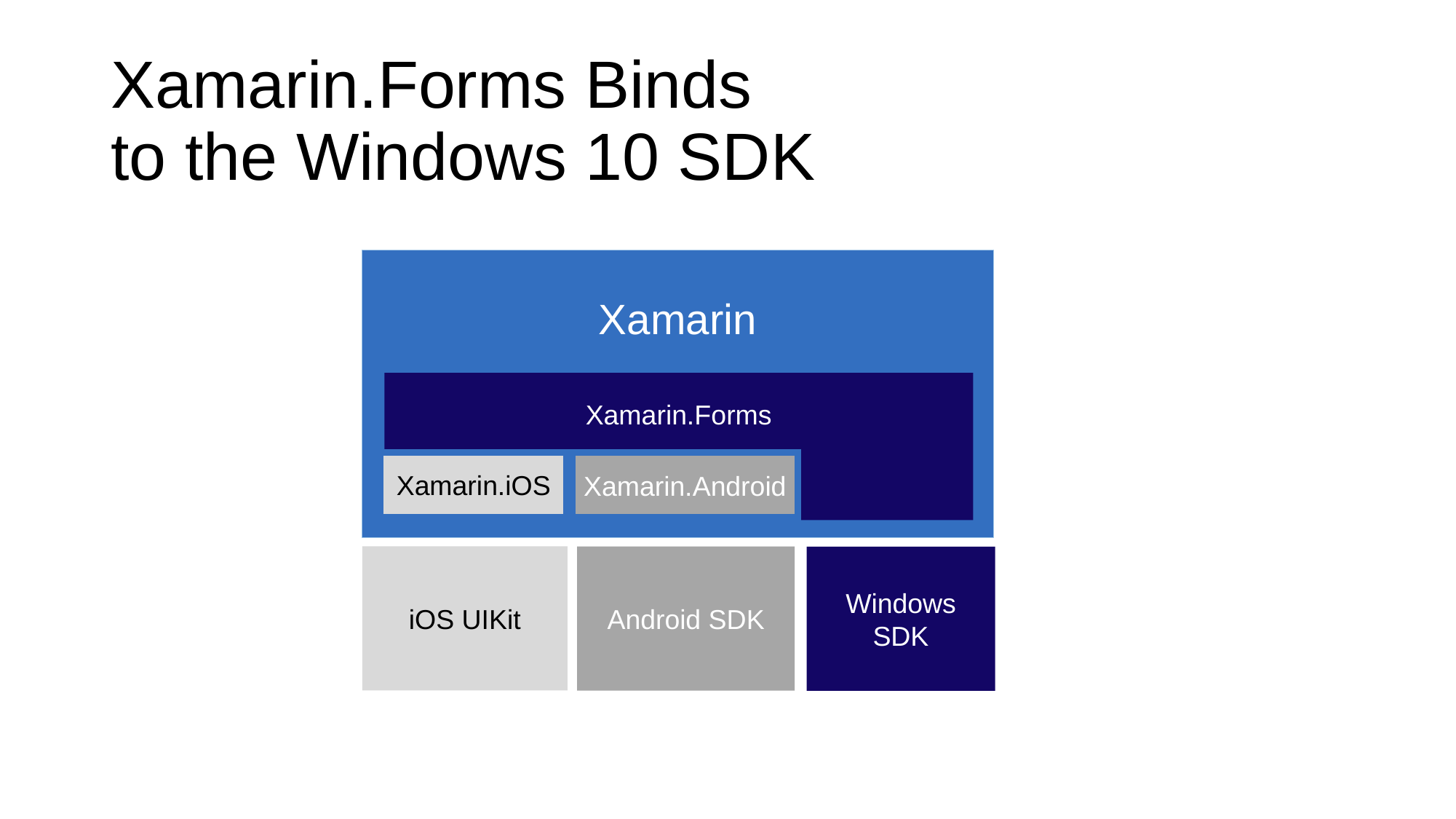

# Xamarin.Forms Binds to the Windows 10 SDK
Xamarin

Xamarin.Forms

Xamarin.iOS
Xamarin.Android
iOS UIKit
Android SDK
Windows
SDK